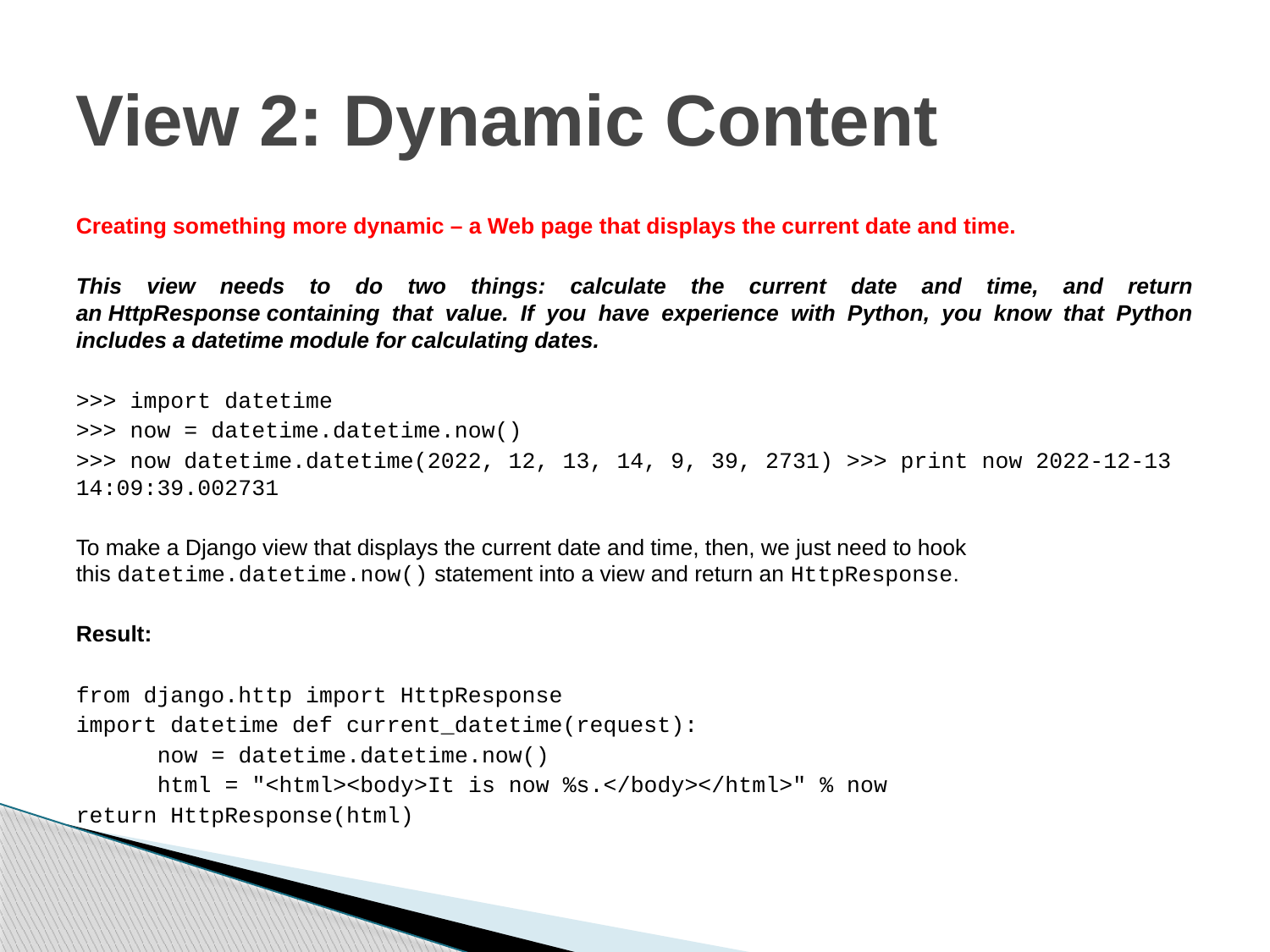

# View 2: Dynamic Content
Creating something more dynamic – a Web page that displays the current date and time.

This view needs to do two things: calculate the current date and time, and return an HttpResponse containing that value. If you have experience with Python, you know that Python includes a datetime module for calculating dates.

>>> import datetime
>>> now = datetime.datetime.now()
>>> now datetime.datetime(2022, 12, 13, 14, 9, 39, 2731) >>> print now 2022-12-13 14:09:39.002731

To make a Django view that displays the current date and time, then, we just need to hook this datetime.datetime.now() statement into a view and return an HttpResponse.

Result:

from django.http import HttpResponse
import datetime def current_datetime(request):
      now = datetime.datetime.now()
      html = "<html><body>It is now %s.</body></html>" % now
return HttpResponse(html)